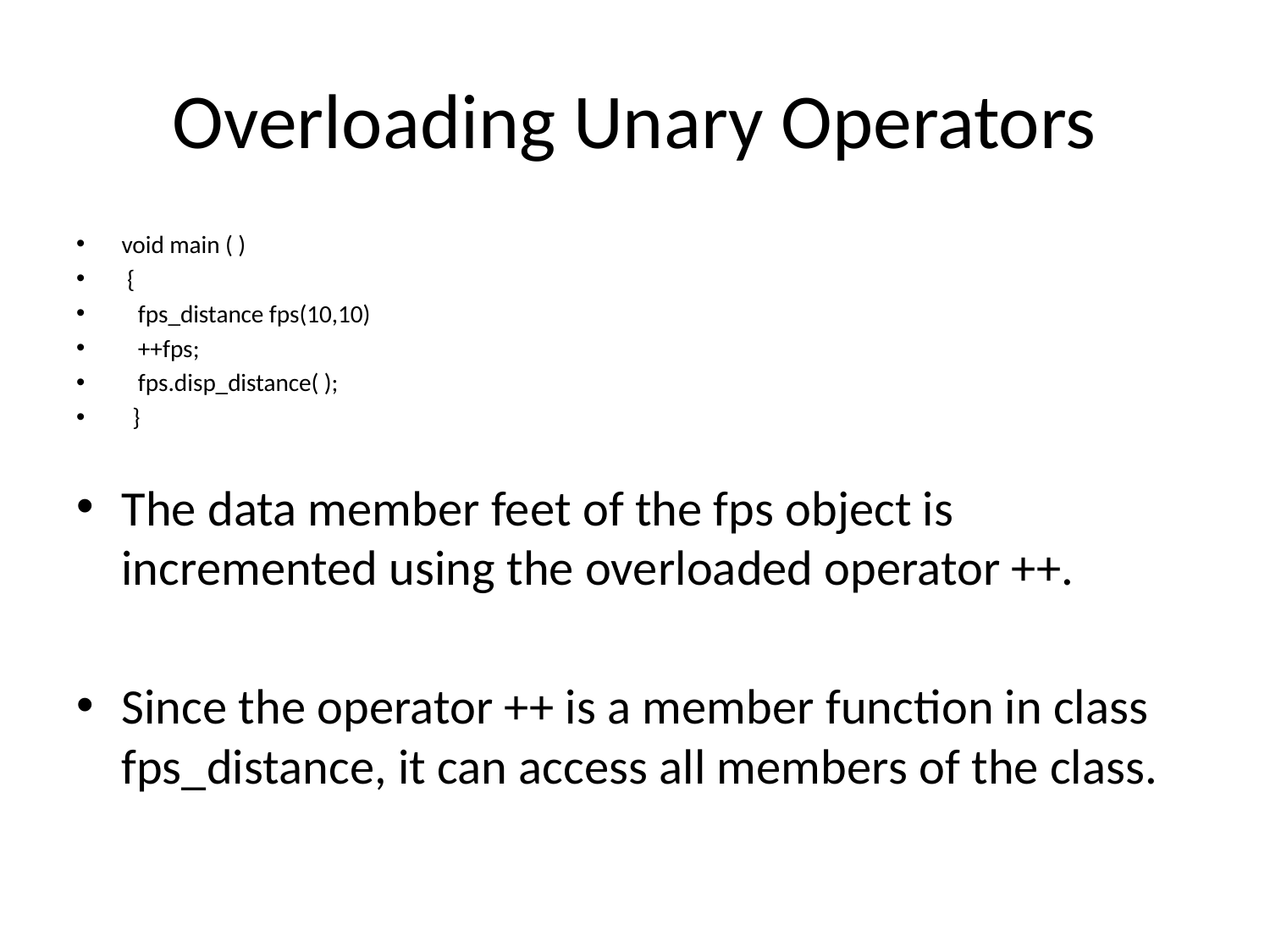

# Overloading Unary Operators
void main ( )
 {
   fps_distance fps(10,10)
   ++fps;
   fps.disp_distance( );
  }

The data member feet of the fps object is incremented using the overloaded operator ++.

Since the operator ++ is a member function in class fps_distance, it can access all members of the class.